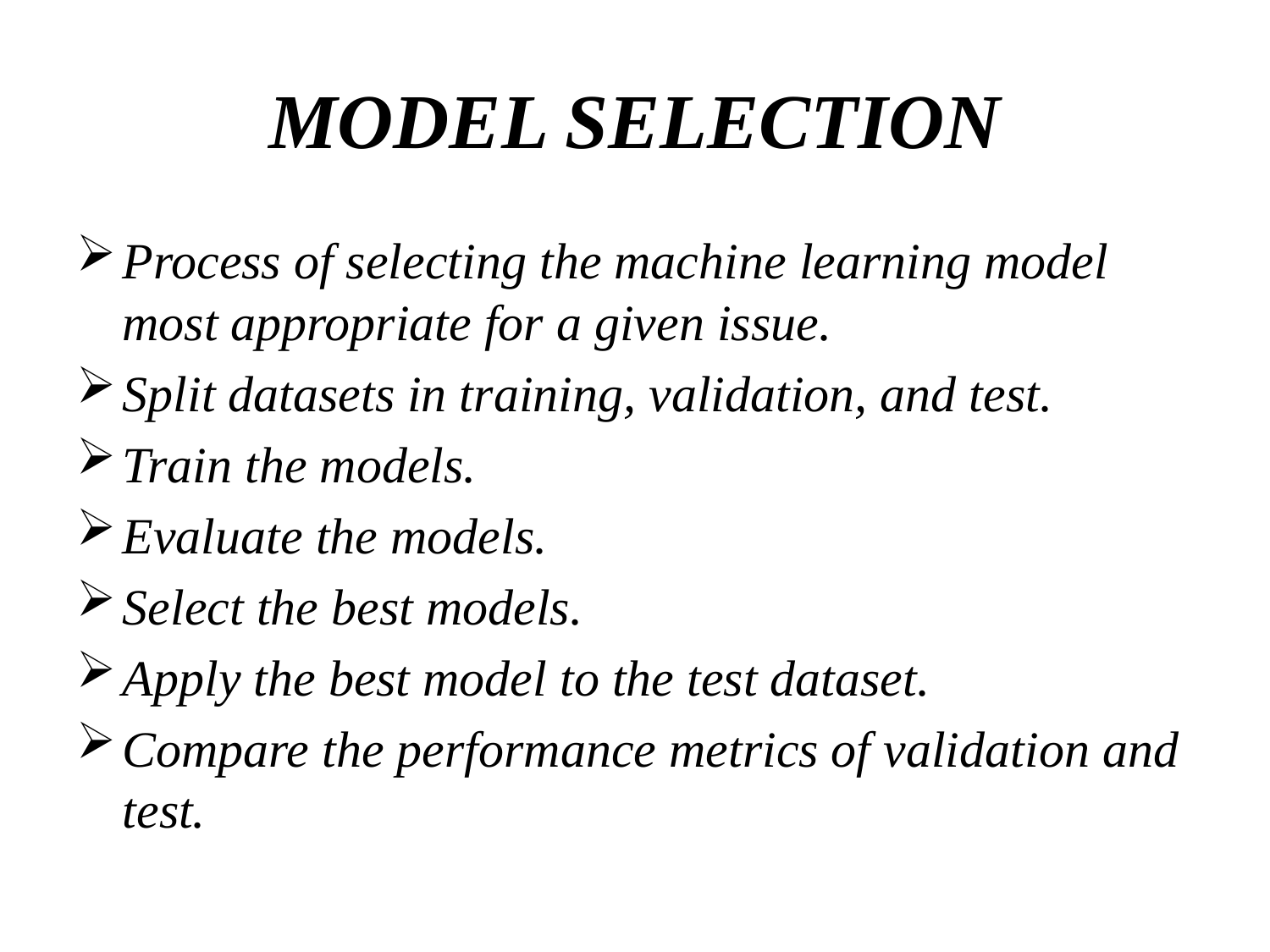

# MODEL SELECTION
Process of selecting the machine learning model most appropriate for a given issue.
Split datasets in training, validation, and test.
Train the models.
Evaluate the models.
Select the best models.
Apply the best model to the test dataset.
Compare the performance metrics of validation and test.